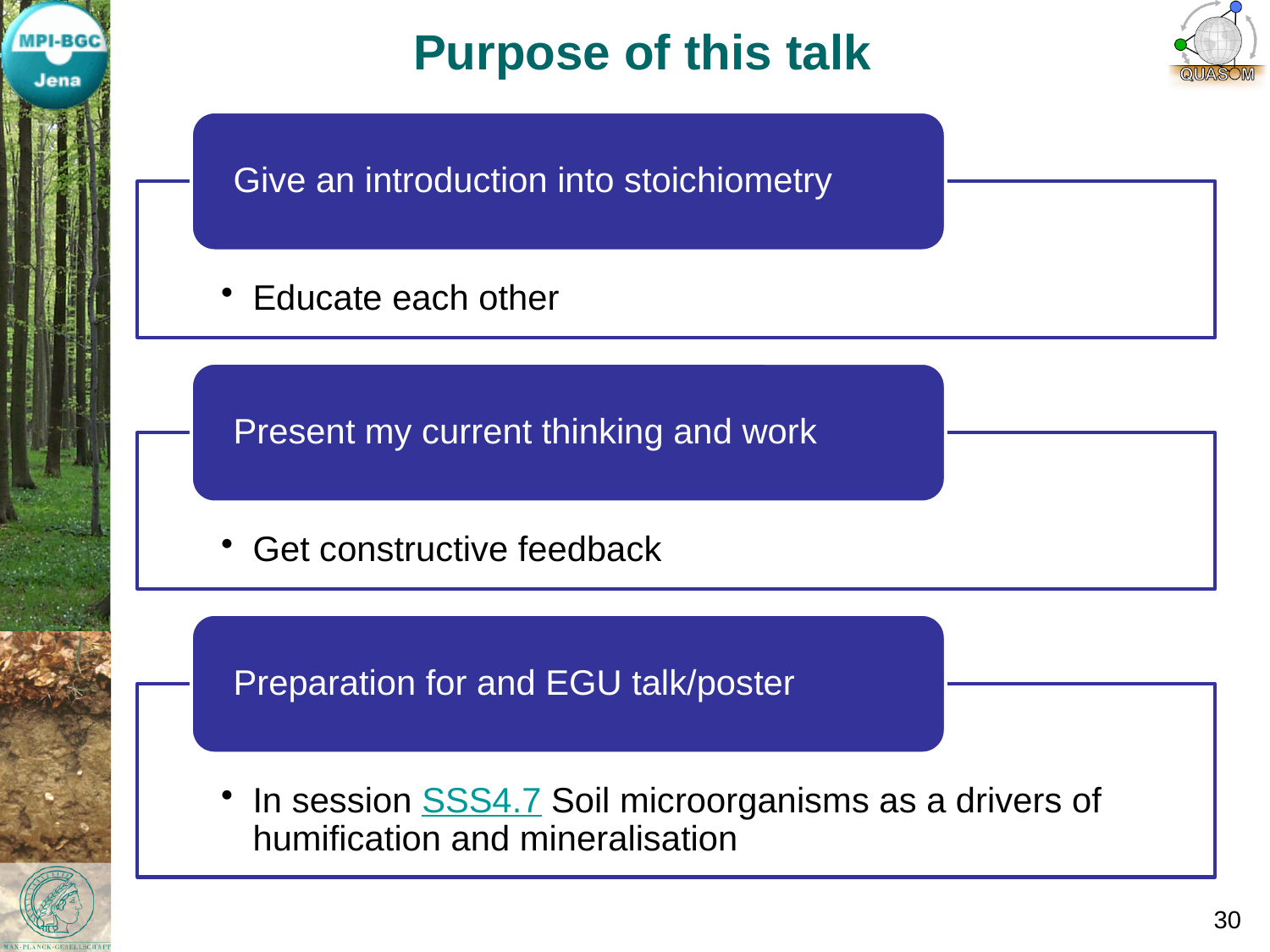

# Purpose of this talk
Educate each other
Give an introduction into stoichiometry
Get constructive feedback
Present my current thinking and work
In session SSS4.7 Soil microorganisms as a drivers of humification and mineralisation
Preparation for and EGU talk/poster
30